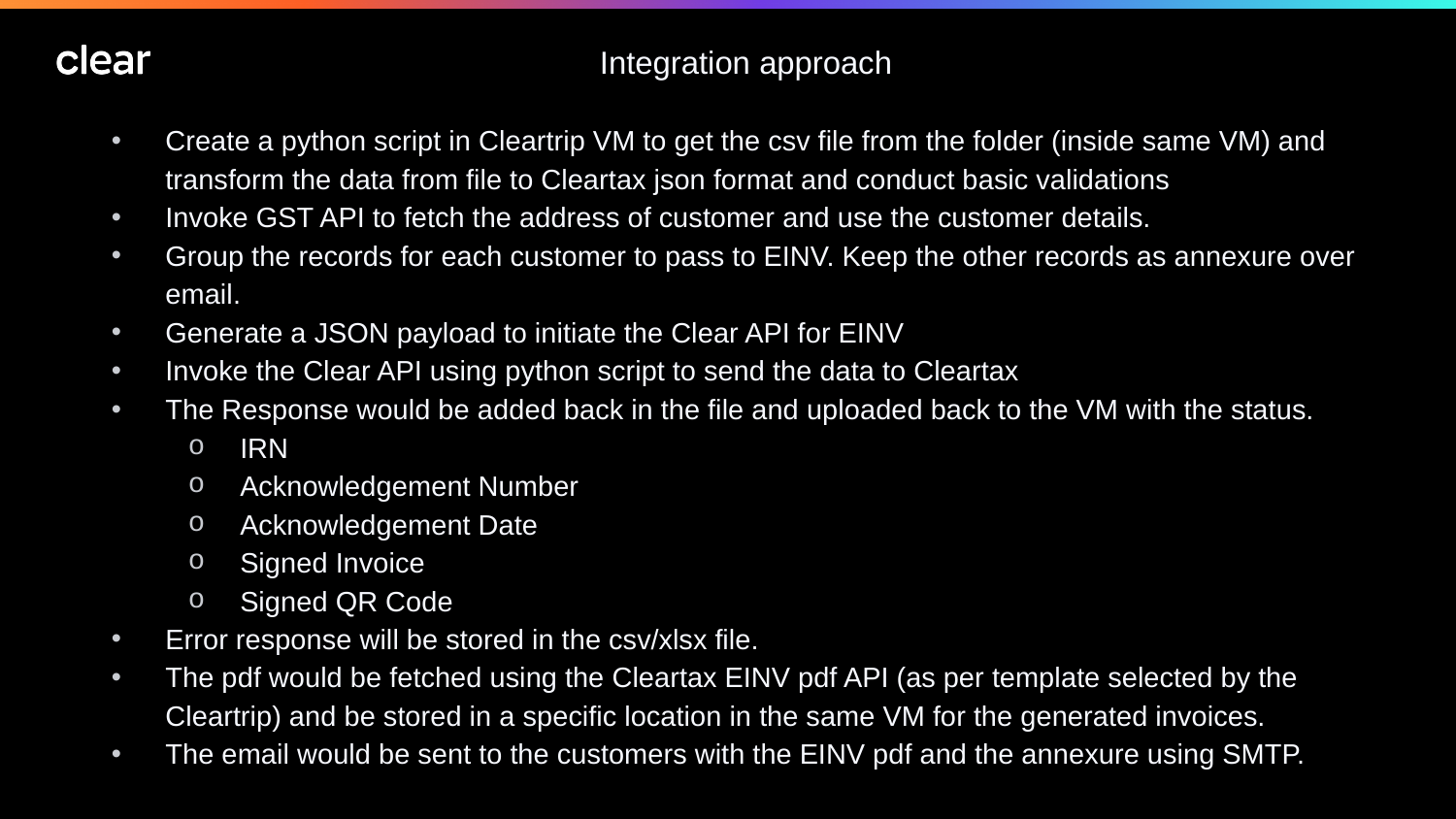

# Integration approach​
Create a python script in Cleartrip VM to get the csv file from the folder (inside same VM) and transform the data from file to Cleartax json format and conduct basic validations
Invoke GST API to fetch the address of customer and use the customer details.
Group the records for each customer to pass to EINV. Keep the other records as annexure over email.
Generate a JSON payload to initiate the Clear API for EINV
Invoke the Clear API using python script to send the data to Cleartax
The Response would be added back in the file and uploaded back to the VM with the status.
IRN
Acknowledgement Number
Acknowledgement Date
Signed Invoice
Signed QR Code
Error response will be stored in the csv/xlsx file.
The pdf would be fetched using the Cleartax EINV pdf API (as per template selected by the Cleartrip) and be stored in a specific location in the same VM for the generated invoices.
The email would be sent to the customers with the EINV pdf and the annexure using SMTP.